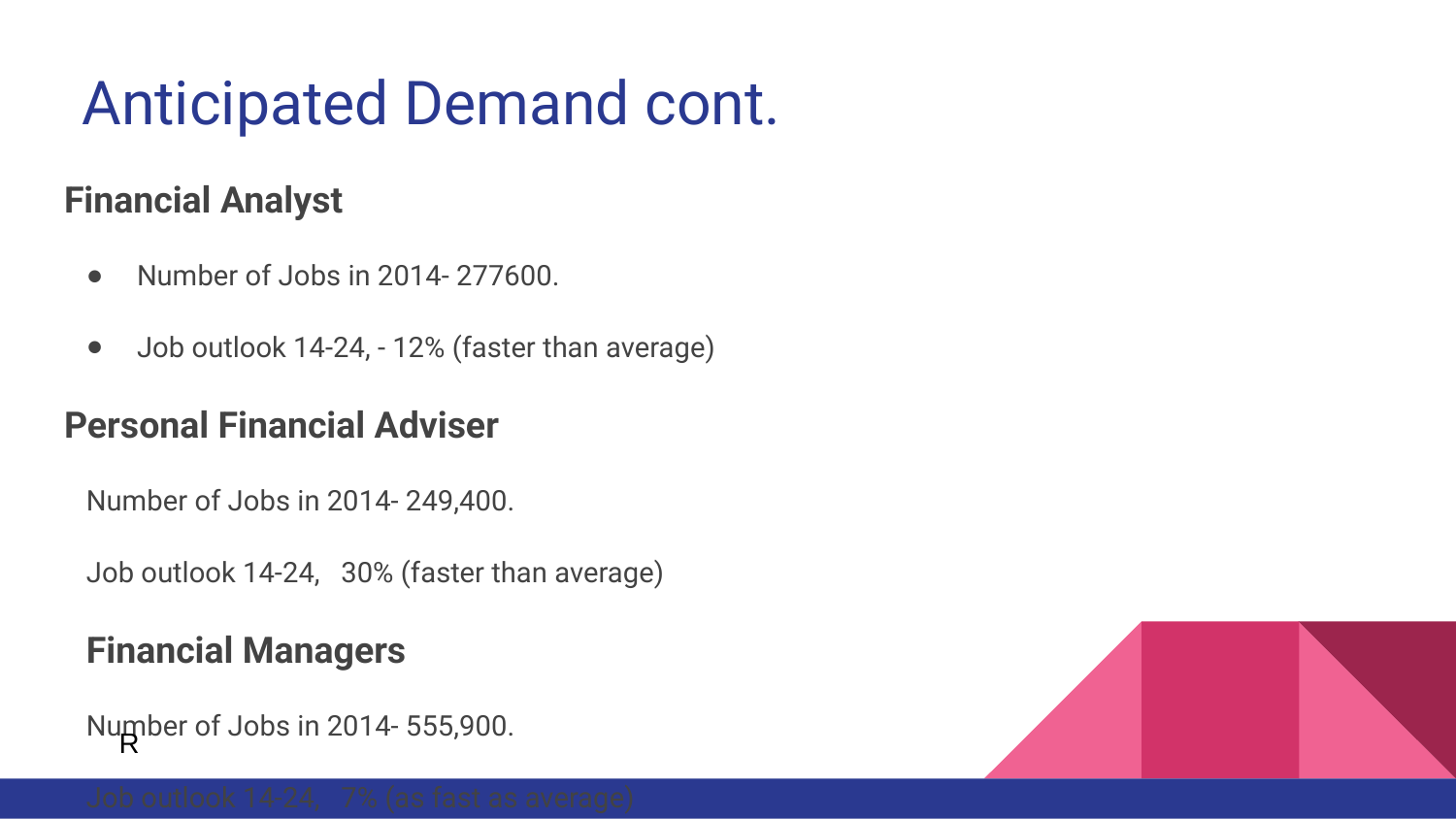

# Anticipated Demand cont.
Financial Analyst
Number of Jobs in 2014- 277600.
Job outlook 14-24, - 12% (faster than average)
Personal Financial Adviser
Number of Jobs in 2014- 249,400.
Job outlook 14-24,   30% (faster than average)
Financial Managers
Number of Jobs in 2014- 555,900.
Job outlook 14-24,   7% (as fast as average)

R